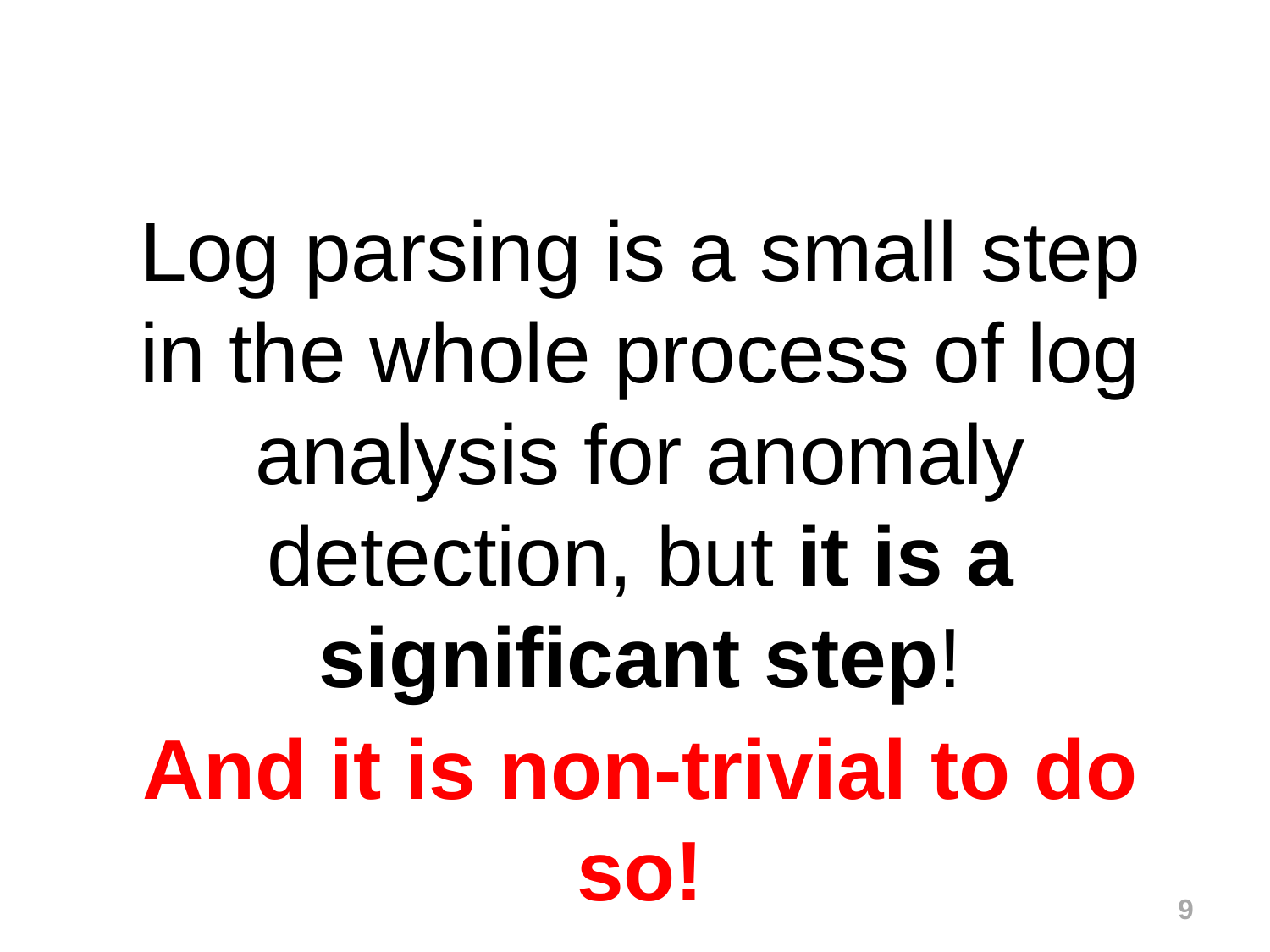

Log parsing is a small step in the whole process of log analysis for anomaly detection, but it is a significant step!
And it is non-trivial to do so!
9